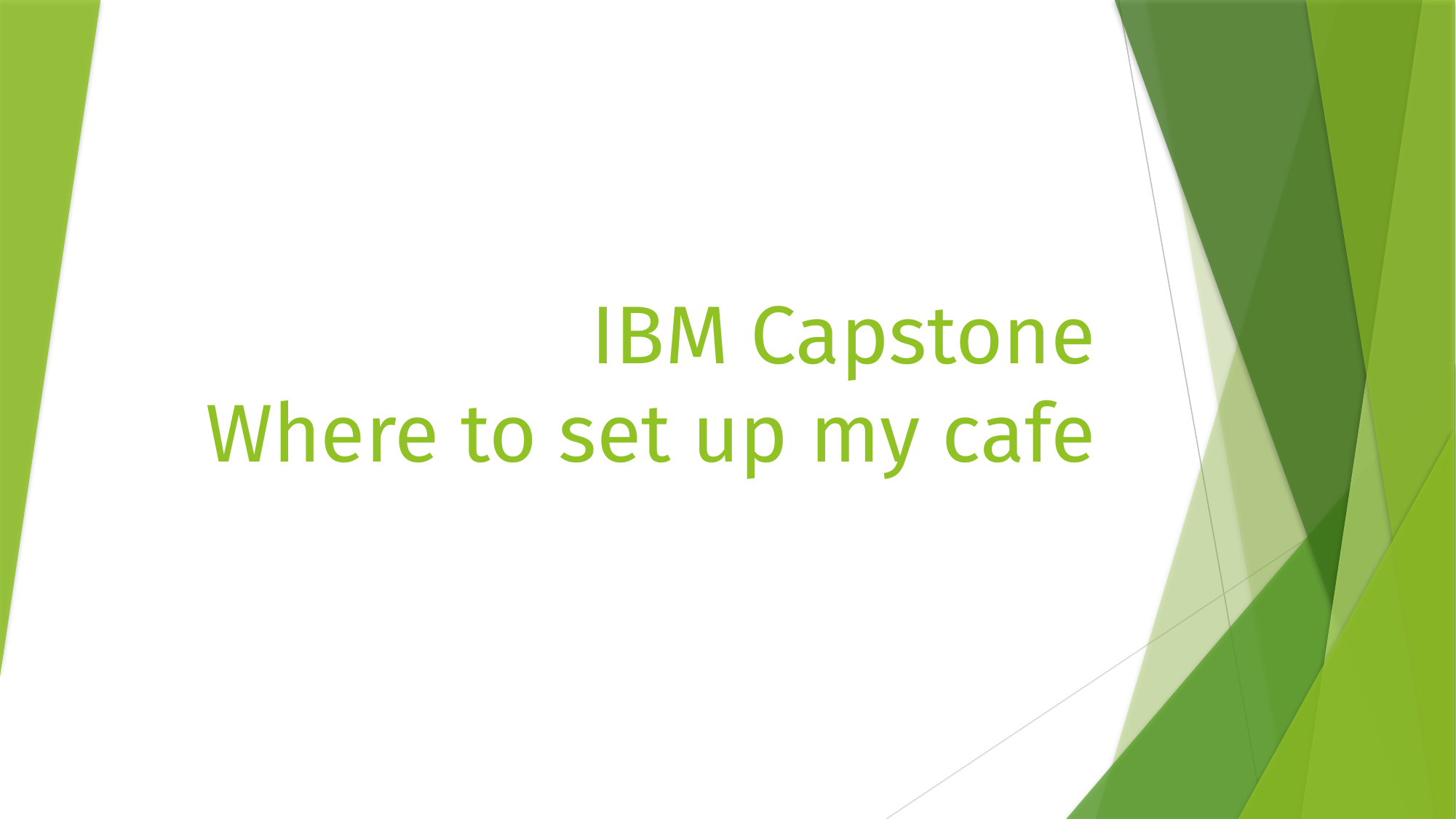

# IBM Capstone Where to set up my cafe